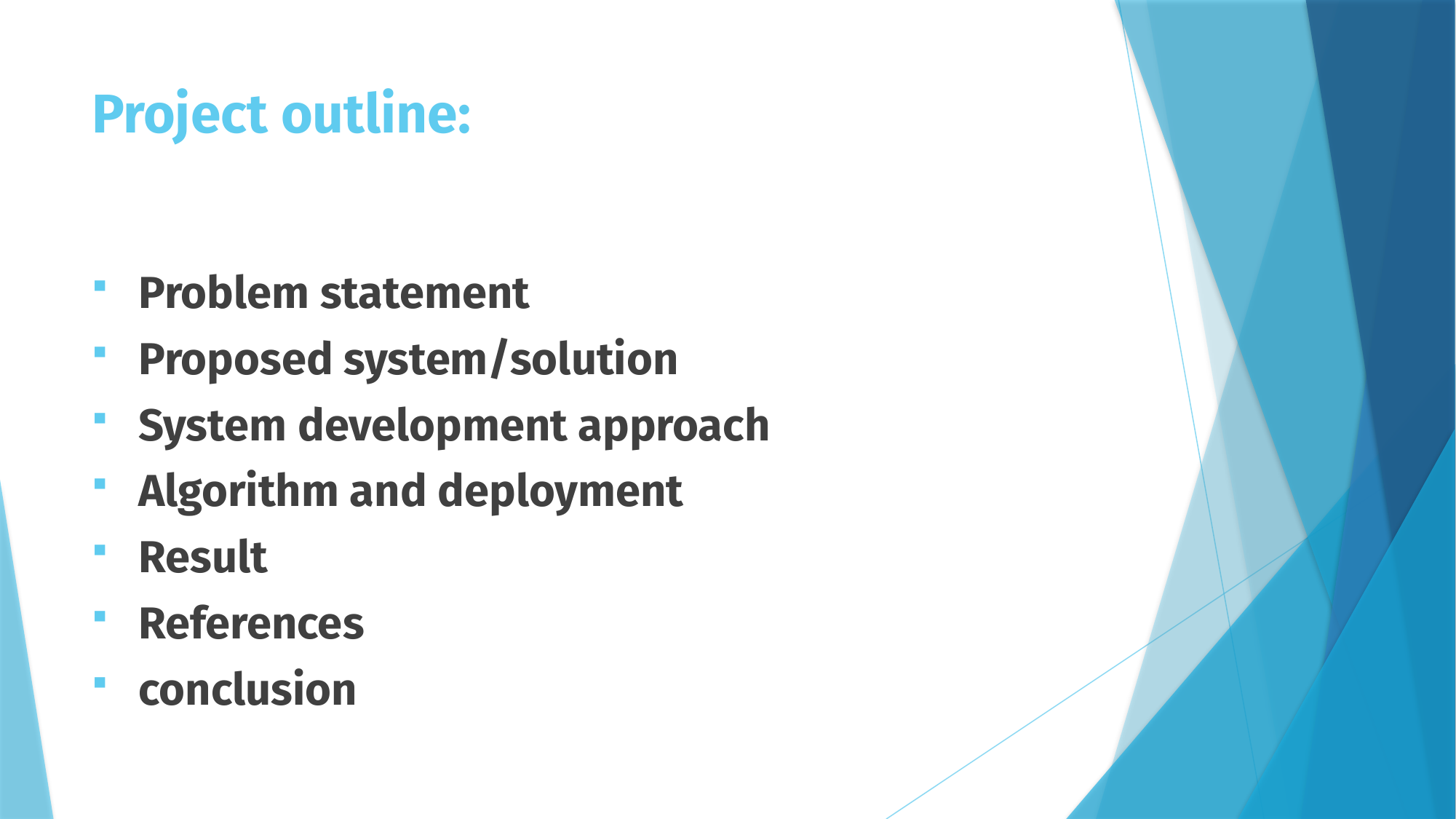

# Project outline:
 Problem statement
 Proposed system/solution
 System development approach
 Algorithm and deployment
 Result
 References
 conclusion